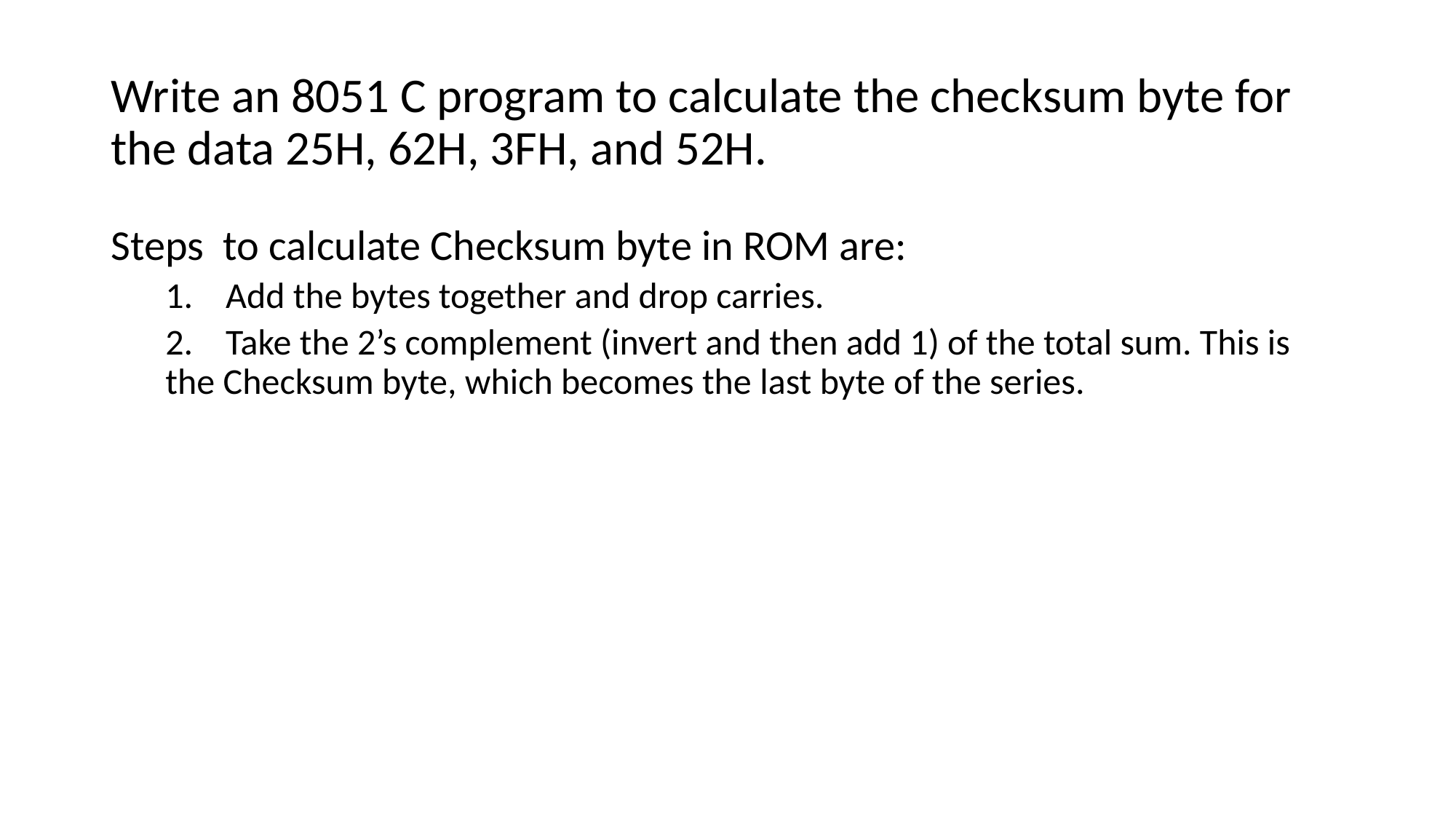

# Write an 8051 C program to calculate the checksum byte for the data 25H, 62H, 3FH, and 52H.
Steps  to calculate Checksum byte in ROM are:
1.    Add the bytes together and drop carries.
2.    Take the 2’s complement (invert and then add 1) of the total sum. This is the Checksum byte, which becomes the last byte of the series.